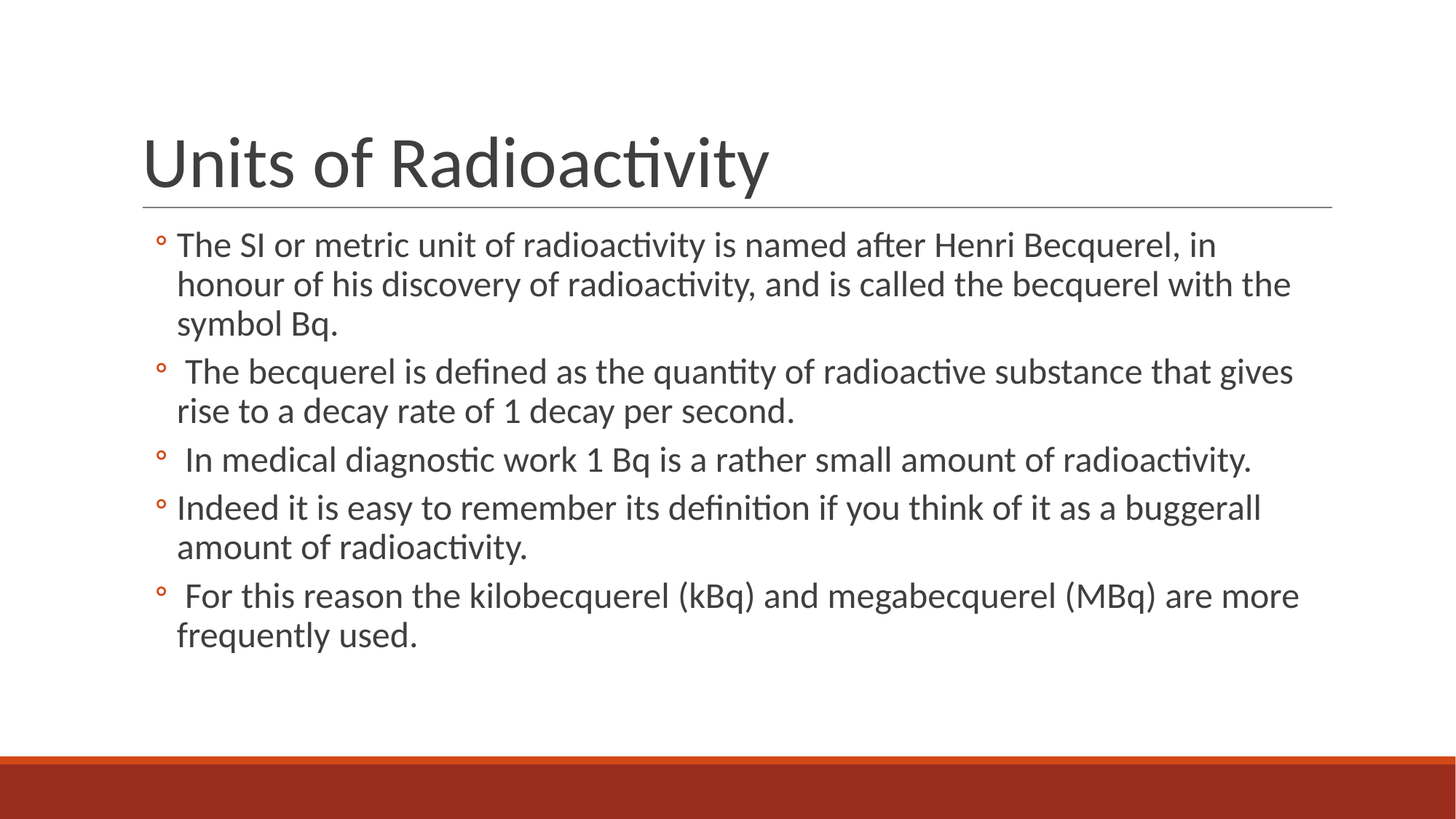

# Units of Radioactivity
The SI or metric unit of radioactivity is named after Henri Becquerel, in honour of his discovery of radioactivity, and is called the becquerel with the symbol Bq.
 The becquerel is defined as the quantity of radioactive substance that gives rise to a decay rate of 1 decay per second.
 In medical diagnostic work 1 Bq is a rather small amount of radioactivity.
Indeed it is easy to remember its definition if you think of it as a buggerall amount of radioactivity.
 For this reason the kilobecquerel (kBq) and megabecquerel (MBq) are more frequently used.